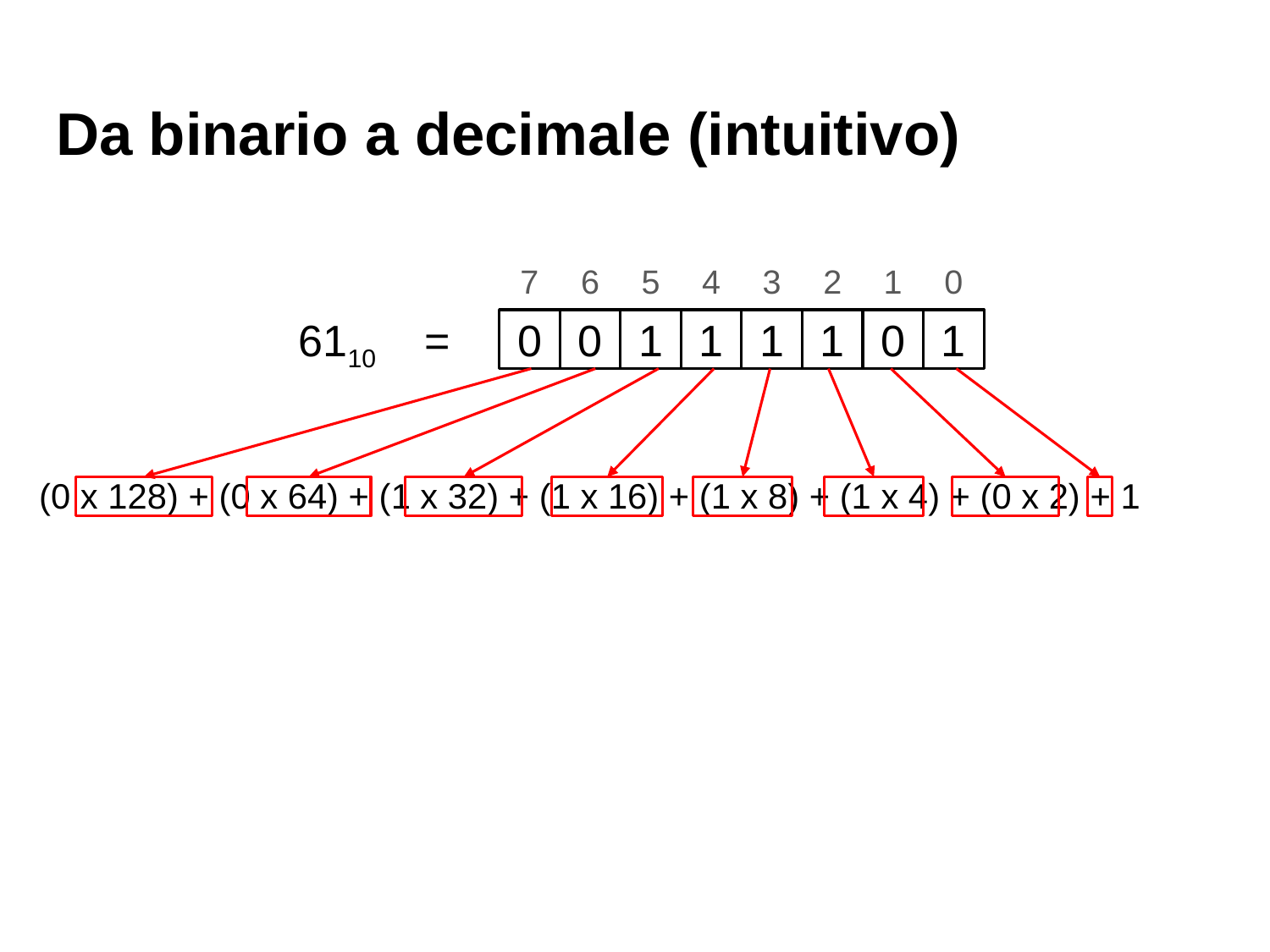

# Da binario a decimale (intuitivo)
3
2
1
0
7
6
5
4
6110    =
1
1
0
1
0
0
1
1
(0 x 128) + (0 x 64) + (1 x 32) + (1 x 16) + (1 x 8) + (1 x 4) + (0 x 2) + 1